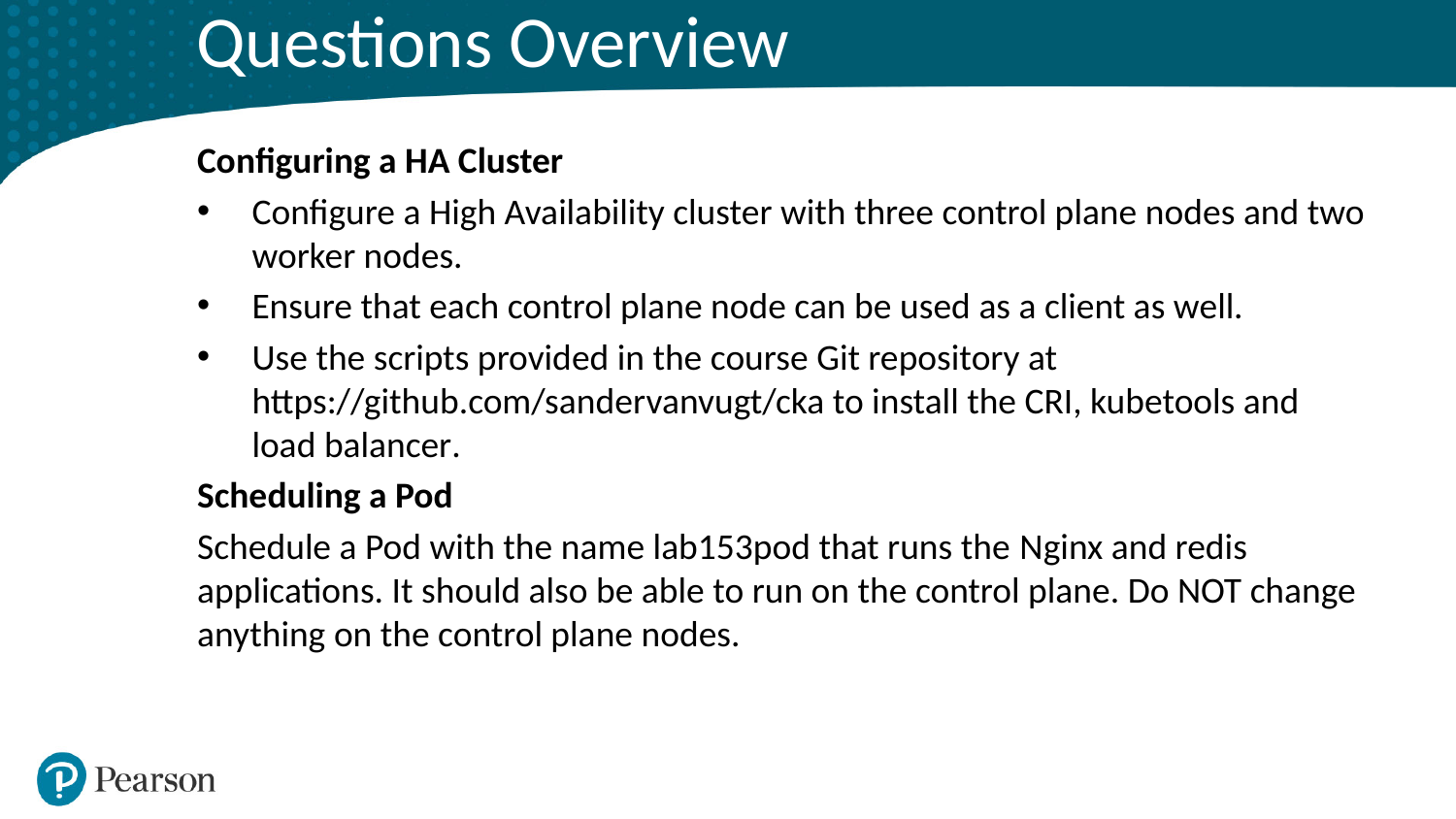

# Questions Overview
Configuring a HA Cluster
Configure a High Availability cluster with three control plane nodes and two worker nodes.
Ensure that each control plane node can be used as a client as well.
Use the scripts provided in the course Git repository at https://github.com/sandervanvugt/cka to install the CRI, kubetools and load balancer.
Scheduling a Pod
Schedule a Pod with the name lab153pod that runs the Nginx and redis applications. It should also be able to run on the control plane. Do NOT change anything on the control plane nodes.